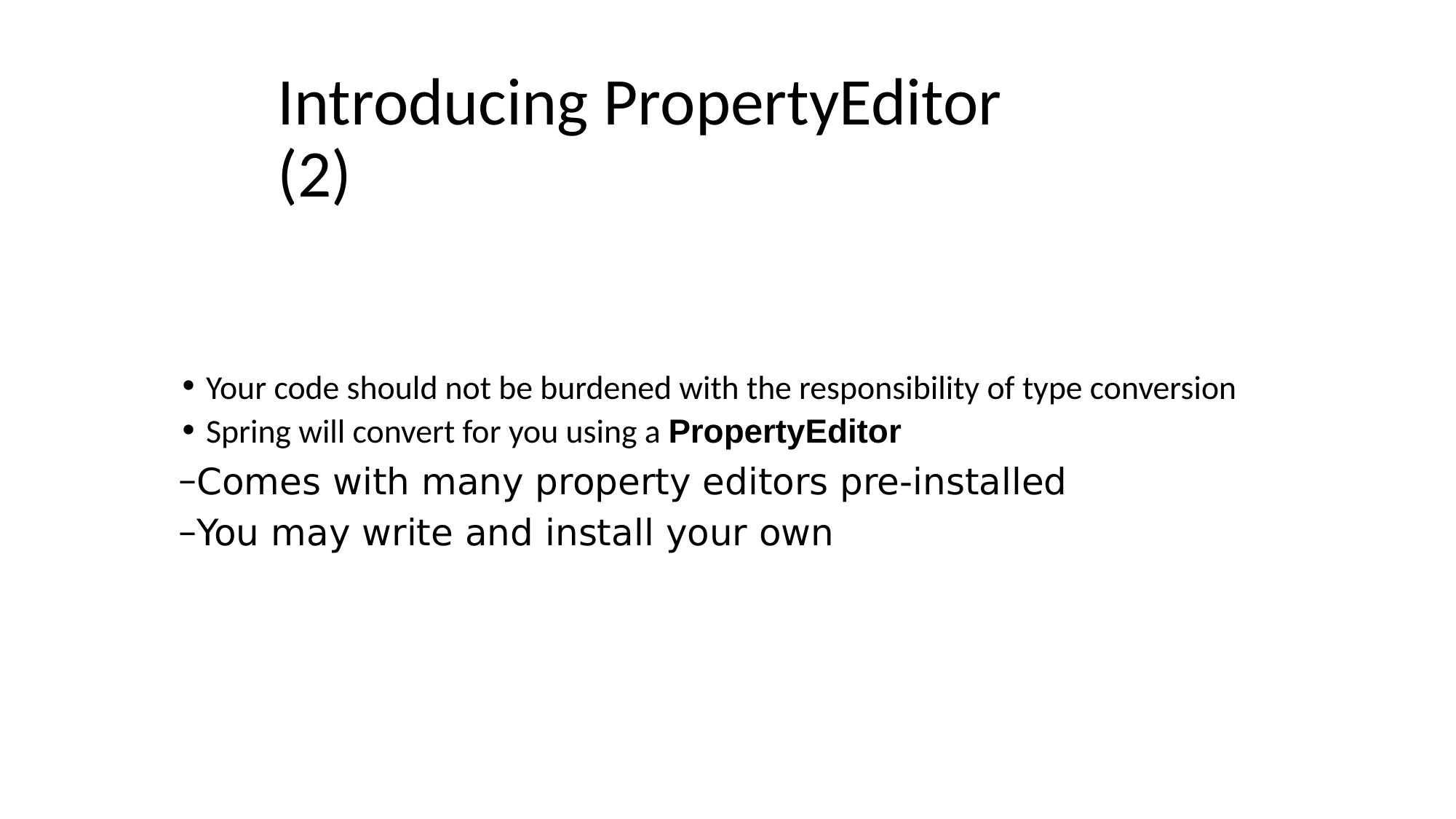

Introducing PropertyEditor (2)
Your code should not be burdened with the responsibility of type conversion
Spring will convert for you using a PropertyEditor
Comes with many property editors pre-installed
You may write and install your own